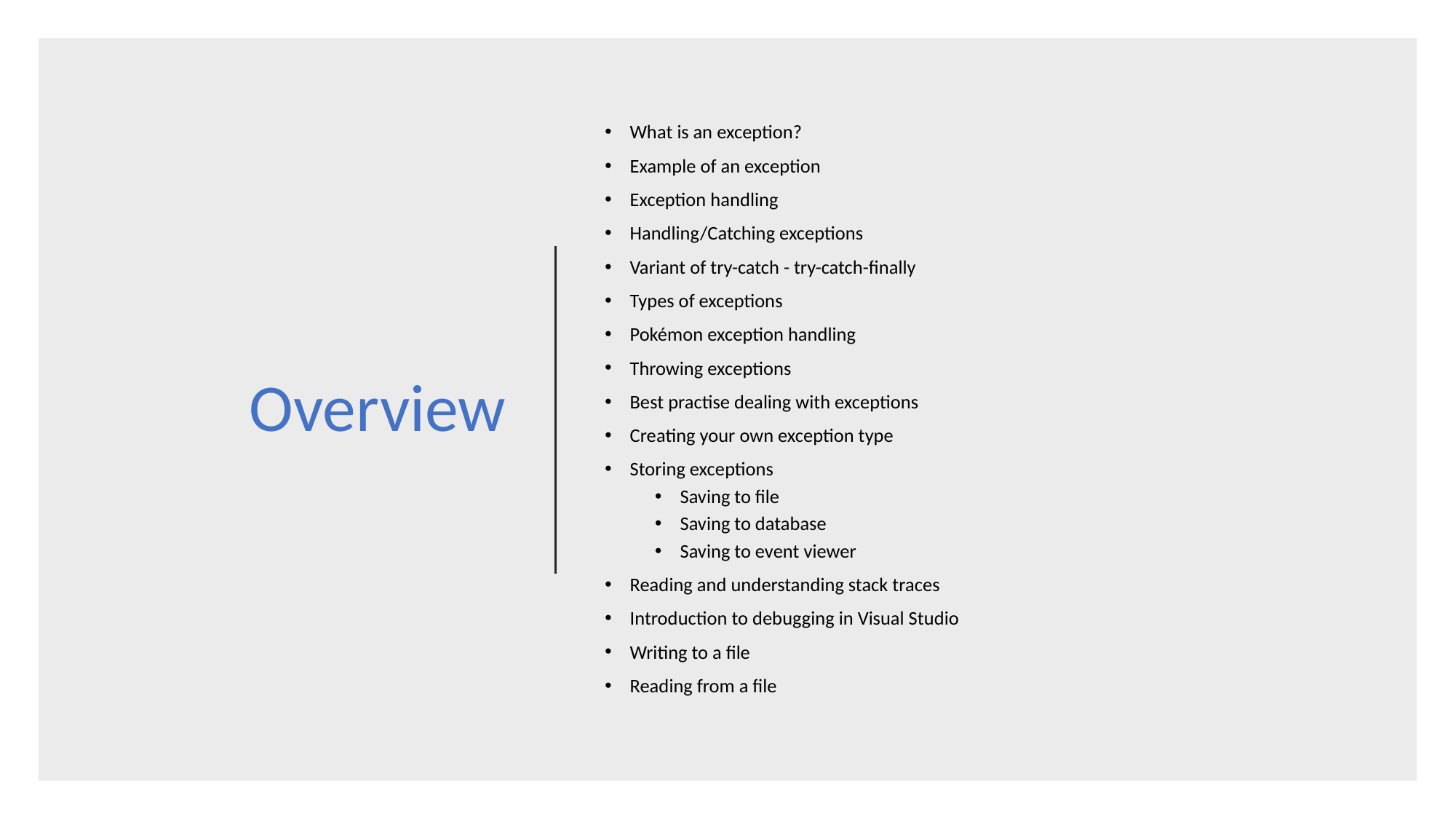

# Overview
What is an exception?
Example of an exception
Exception handling
Handling/Catching exceptions
Variant of try-catch - try-catch-finally
Types of exceptions
Pokémon exception handling
Throwing exceptions
Best practise dealing with exceptions
Creating your own exception type
Storing exceptions
Saving to file
Saving to database
Saving to event viewer
Reading and understanding stack traces
Introduction to debugging in Visual Studio
Writing to a file
Reading from a file